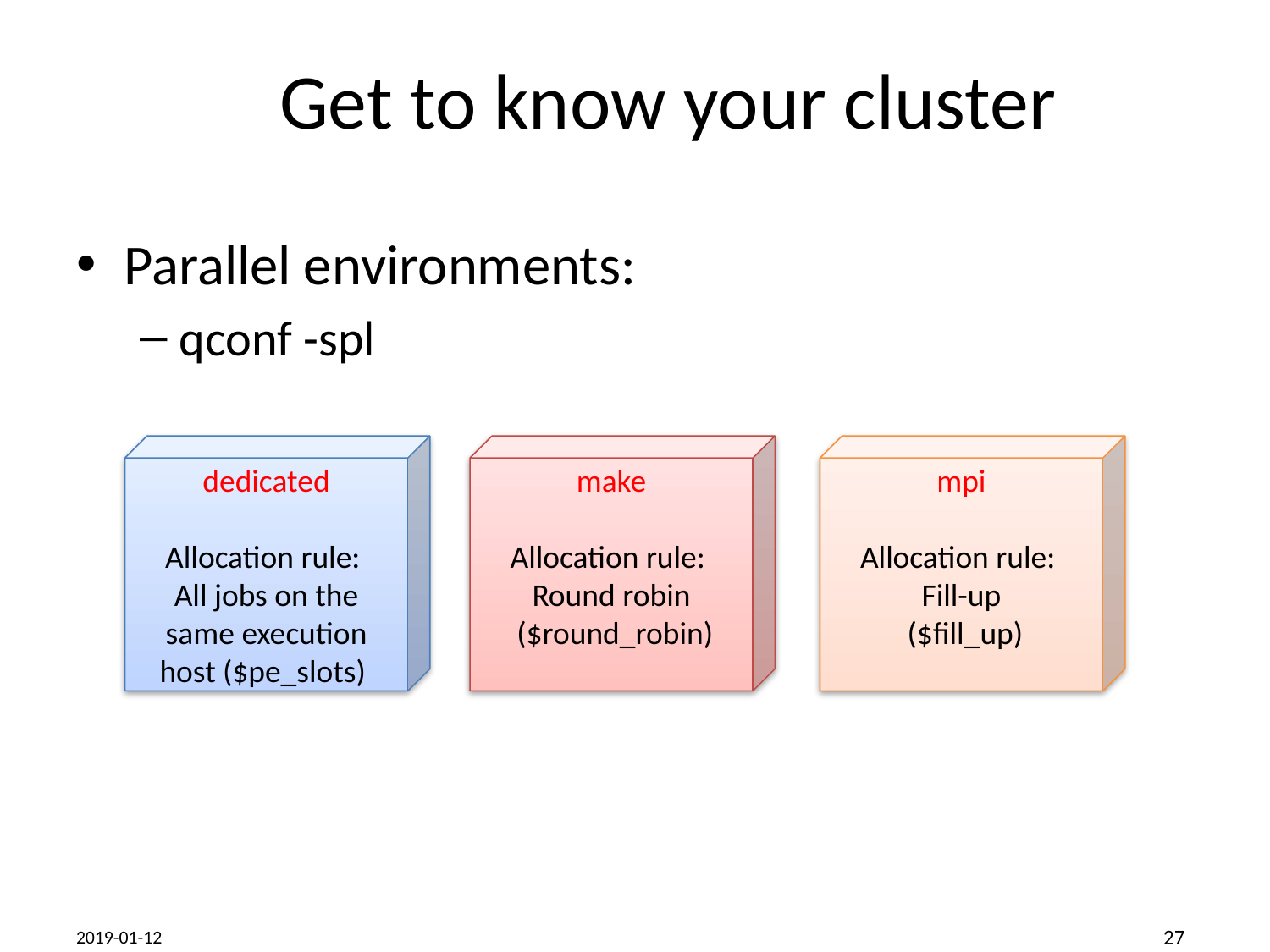

# Get to know your cluster
Parallel environments:
qconf -spl
dedicated

Allocation rule:
All jobs on the same execution host ($pe_slots)
make

Allocation rule:
Round robin
 ($round_robin)

mpi

Allocation rule:
Fill-up
 ($fill_up)

2019-01-12
27